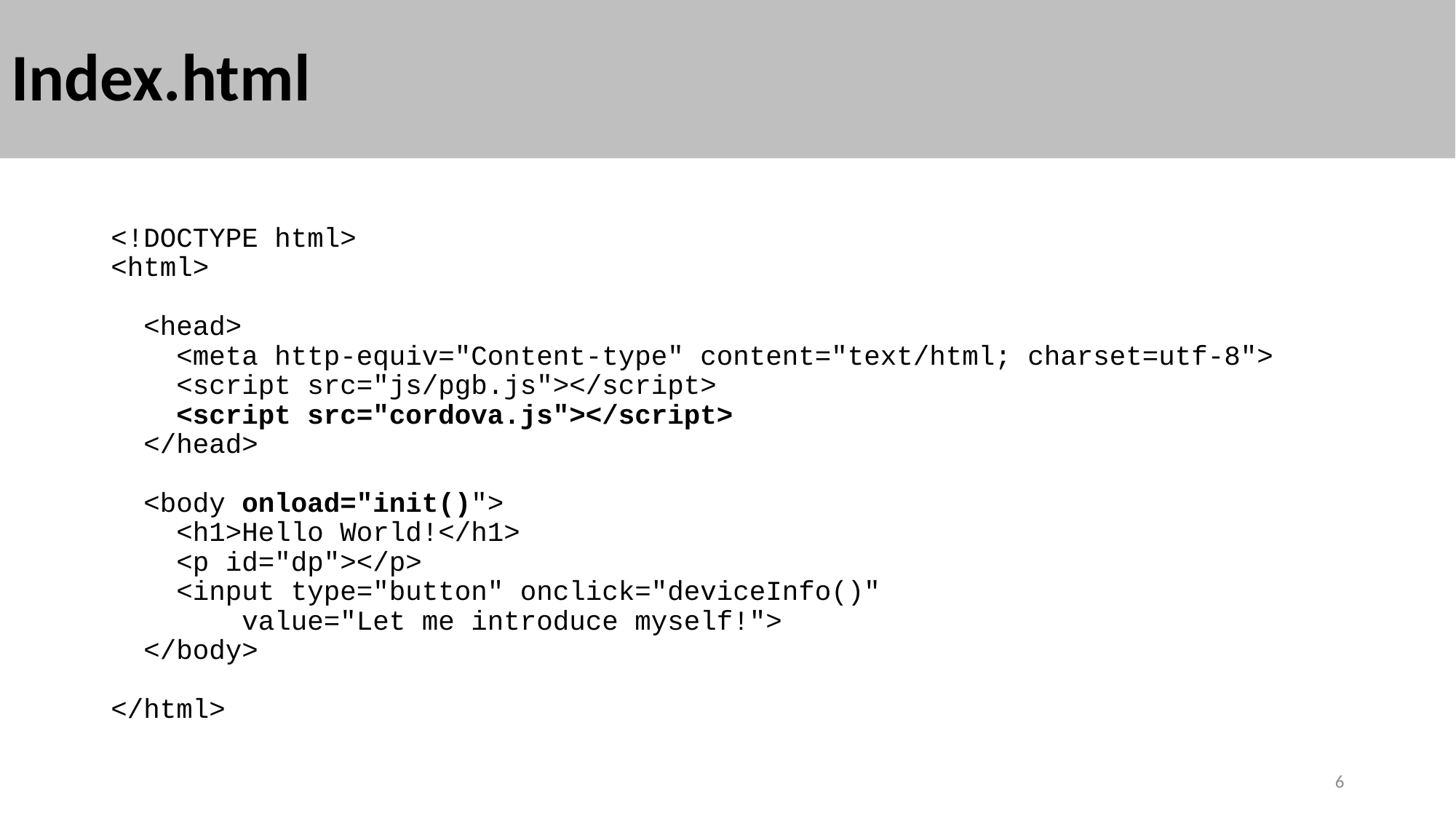

# Index.html
<!DOCTYPE html>
<html>
  <head>
    <meta http-equiv="Content-type" content="text/html; charset=utf-8">
    <script src="js/pgb.js"></script>
    <script src="cordova.js"></script>
  </head>
  <body onload="init()">
    <h1>Hello World!</h1>
    <p id="dp"></p>
    <input type="button" onclick="deviceInfo()"
        value="Let me introduce myself!">
  </body>
</html>
6